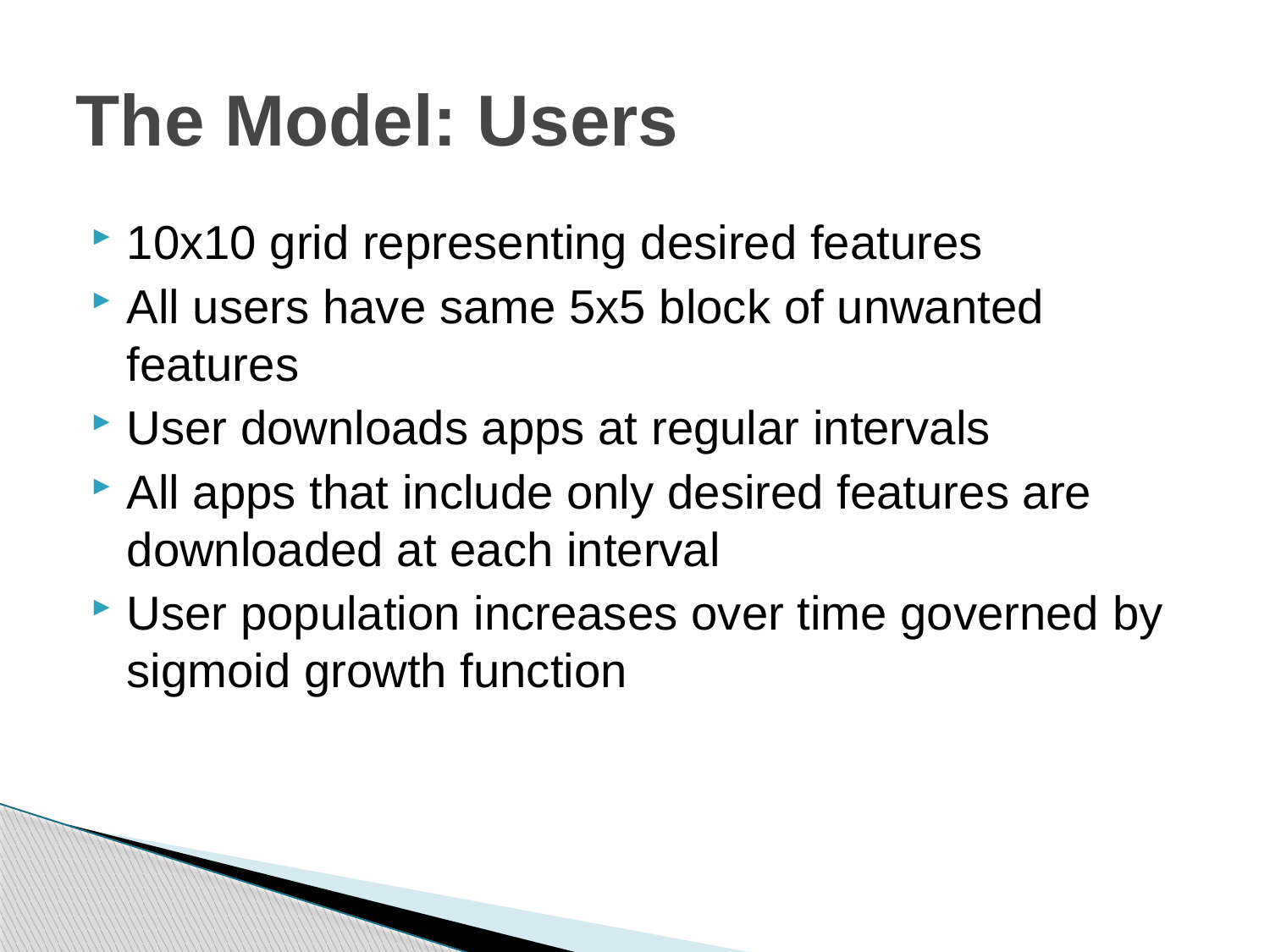

# The Model: Users
10x10 grid representing desired features
All users have same 5x5 block of unwanted features
User downloads apps at regular intervals
All apps that include only desired features are downloaded at each interval
User population increases over time governed by sigmoid growth function